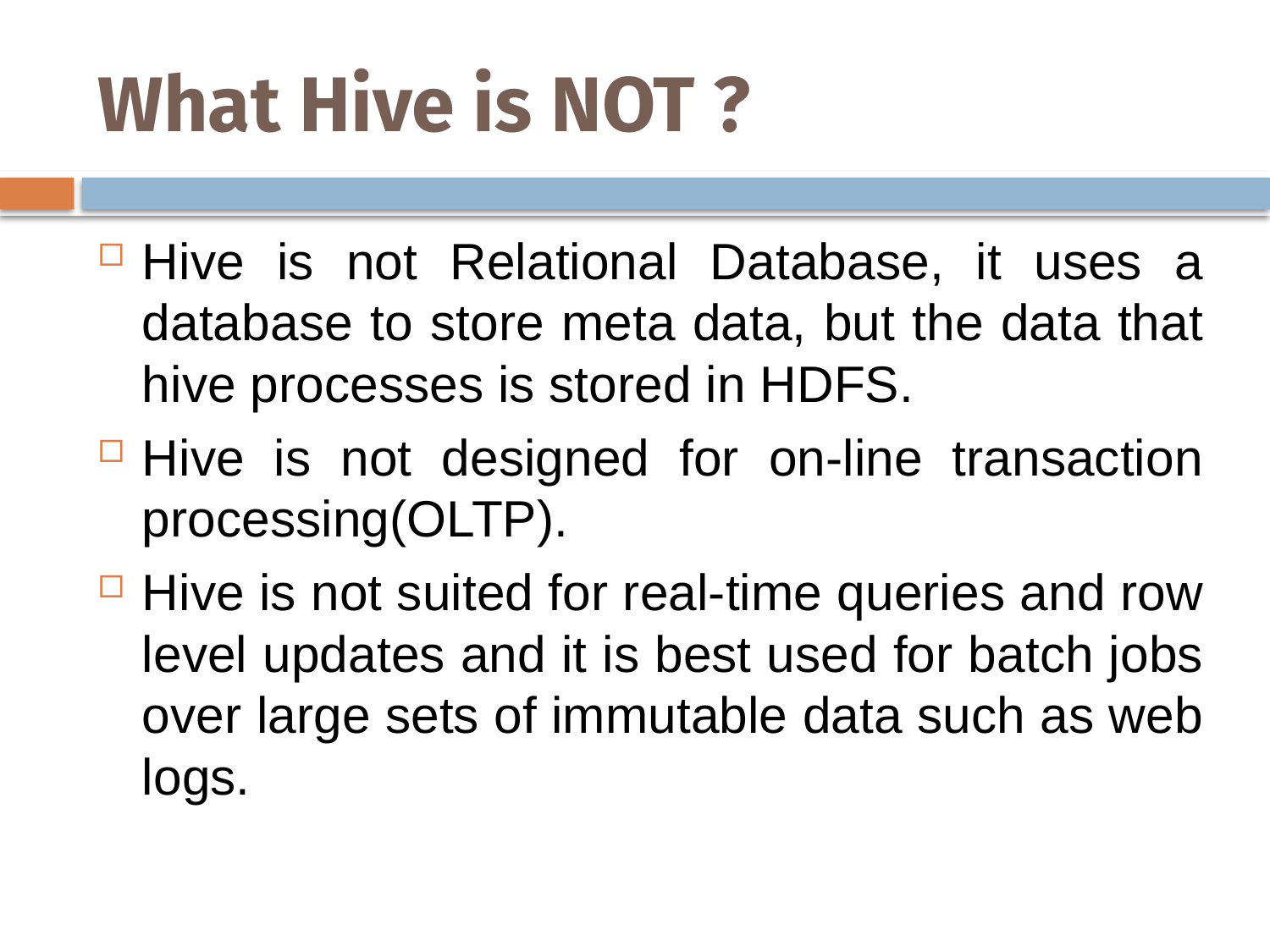

# What Hive is NOT ?
Hive is not Relational Database, it uses a database to store meta data, but the data that hive processes is stored in HDFS.
Hive is not designed for on-line transaction processing(OLTP).
Hive is not suited for real-time queries and row level updates and it is best used for batch jobs over large sets of immutable data such as web logs.